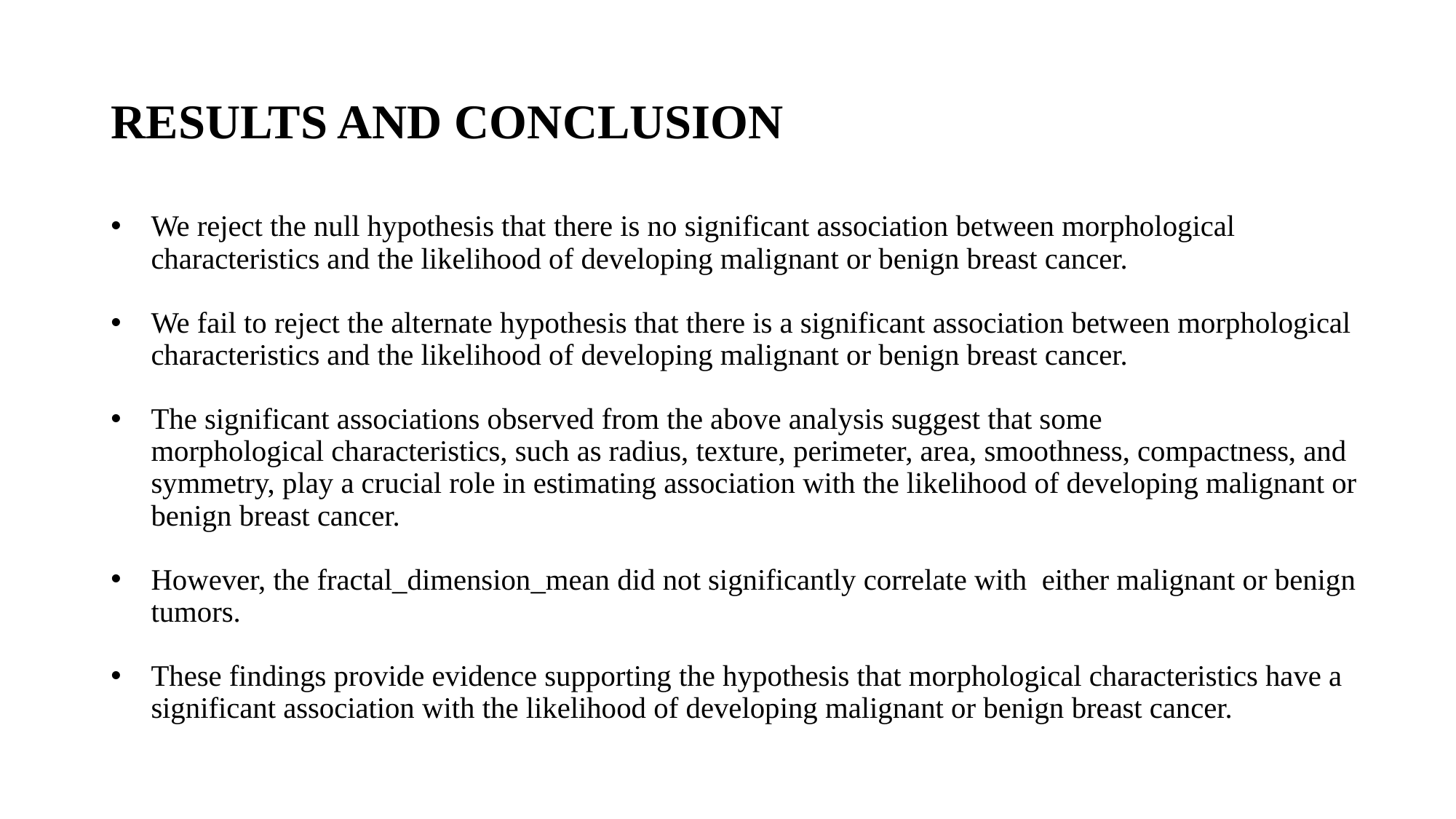

# RESULTS AND CONCLUSION

We reject the null hypothesis that there is no significant association between morphological characteristics and the likelihood of developing malignant or benign breast cancer.

We fail to reject the alternate hypothesis that there is a significant association between morphological characteristics and the likelihood of developing malignant or benign breast cancer.

The significant associations observed from the above analysis suggest that some morphological characteristics, such as radius, texture, perimeter, area, smoothness, compactness, and symmetry, play a crucial role in estimating association with the likelihood of developing malignant or benign breast cancer.

However, the fractal_dimension_mean did not significantly correlate with  either malignant or benign tumors.

These findings provide evidence supporting the hypothesis that morphological characteristics have a significant association with the likelihood of developing malignant or benign breast cancer.